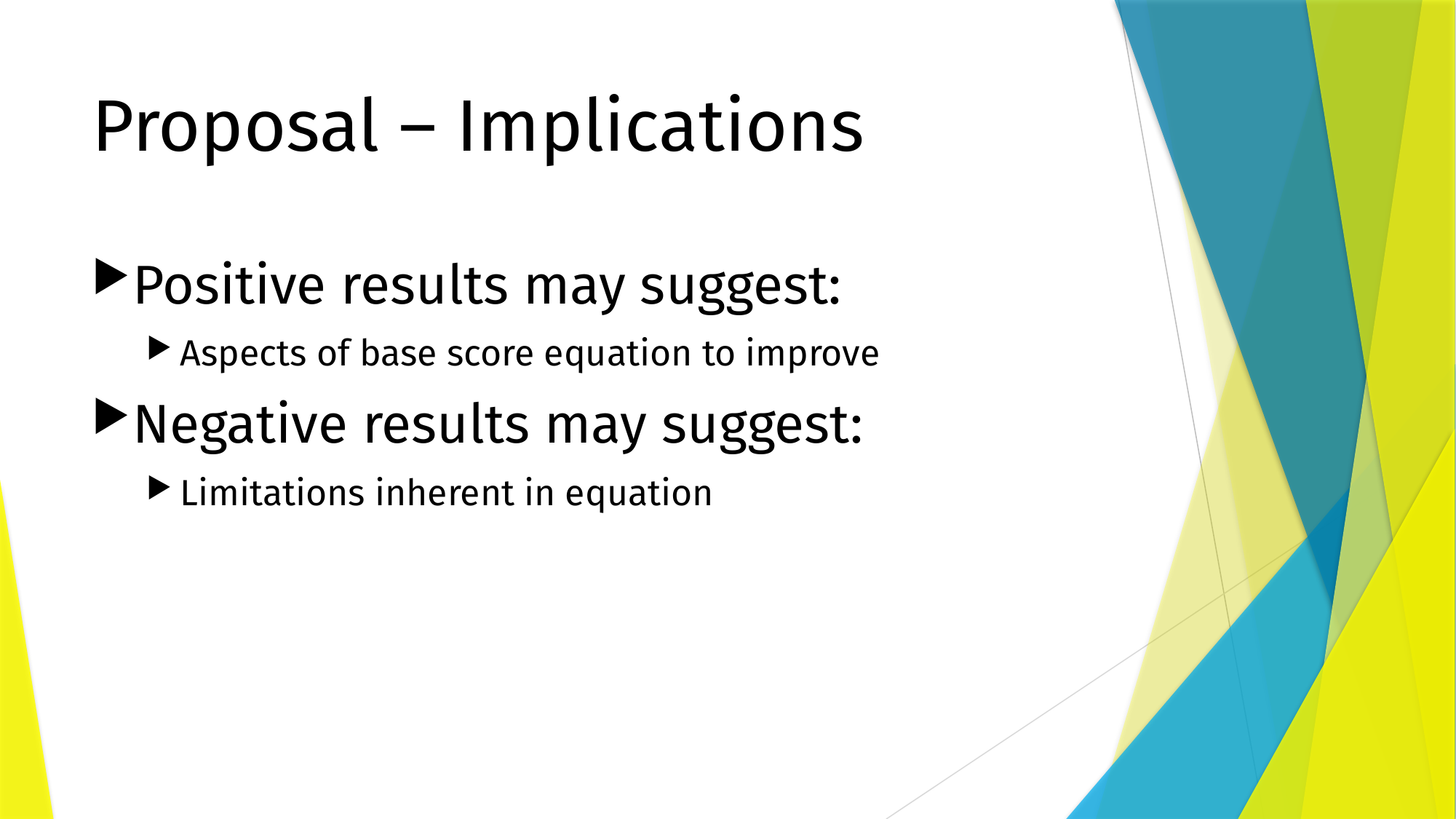

# Proposal – Implications
Positive results may suggest:
Aspects of base score equation to improve
Negative results may suggest:
Limitations inherent in equation